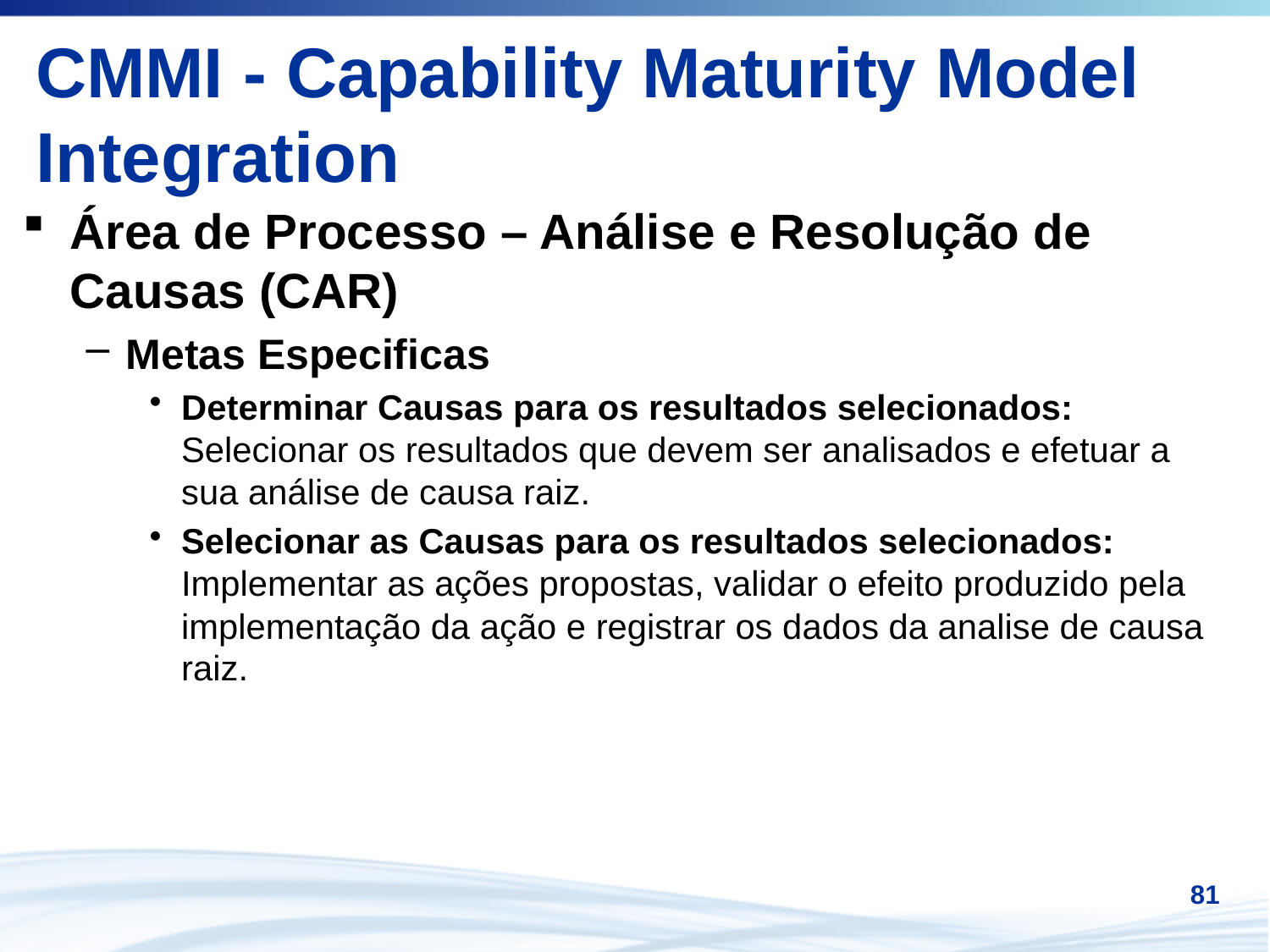

# CMMI - Capability Maturity Model Integration

Área de Processo – Análise e Resolução de Causas (CAR)
Metas Especificas
Determinar Causas para os resultados selecionados: Selecionar os resultados que devem ser analisados e efetuar a sua análise de causa raiz.
Selecionar as Causas para os resultados selecionados: Implementar as ações propostas, validar o efeito produzido pela implementação da ação e registrar os dados da analise de causa raiz.